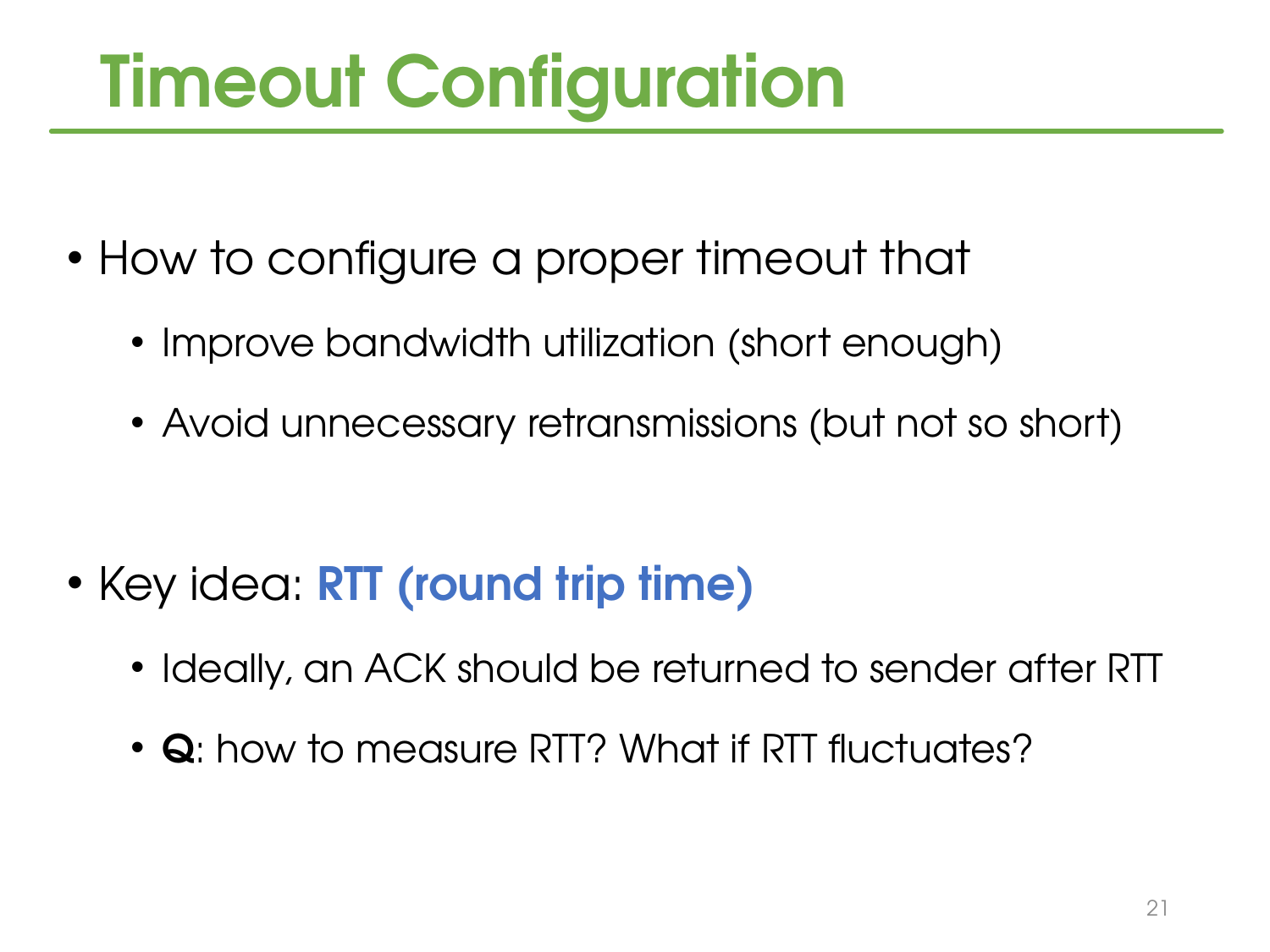

# Timeout Configuration
How to configure a proper timeout that
Improve bandwidth utilization (short enough)
Avoid unnecessary retransmissions (but not so short)

Key idea: RTT (round trip time)
Ideally, an ACK should be returned to sender after RTT
Q: how to measure RTT? What if RTT fluctuates?
21